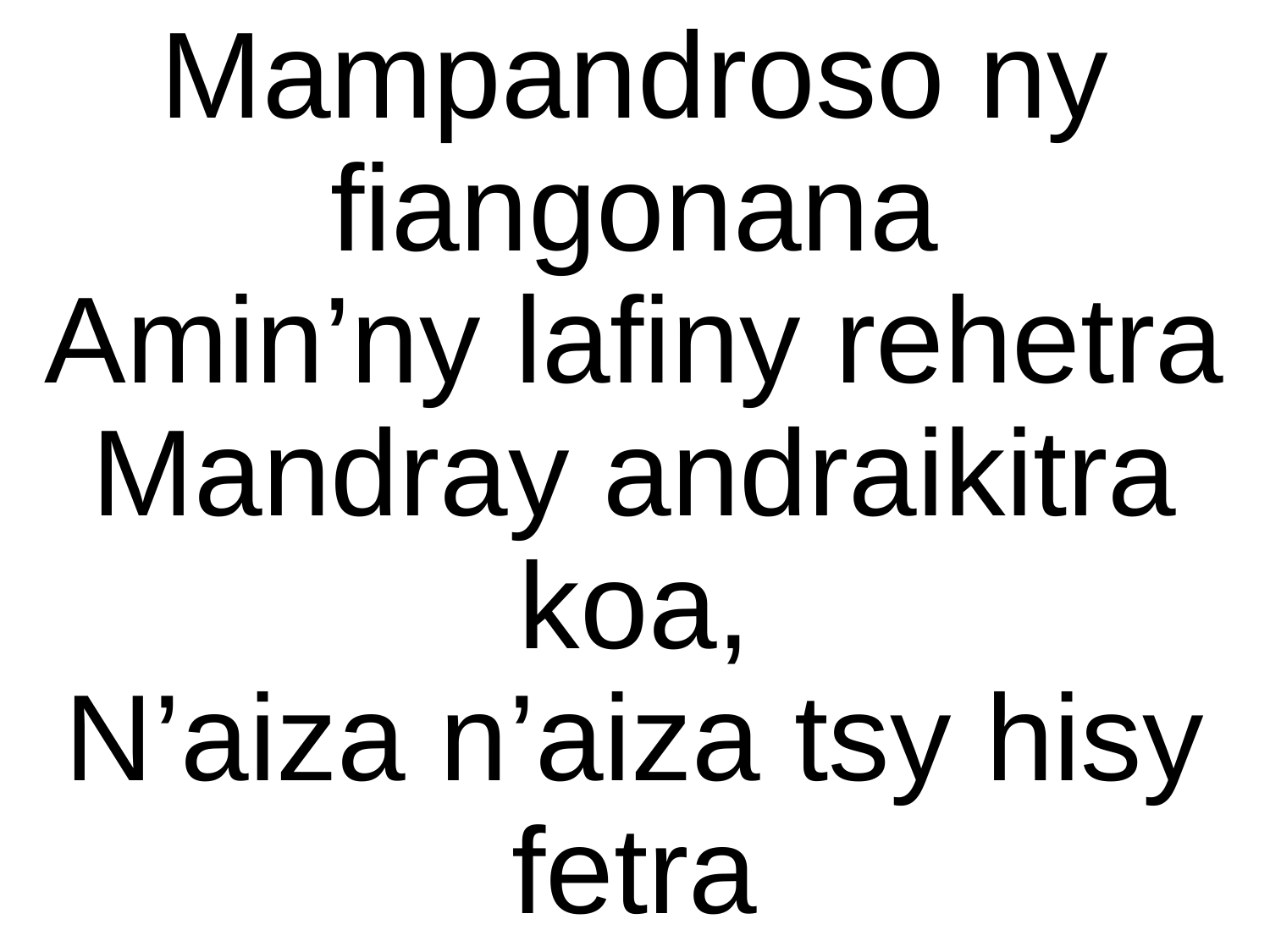

# Mampandroso ny fiangonana Amin’ny lafiny rehetra Mandray andraikitra koa, N’aiza n’aiza tsy hisy fetra